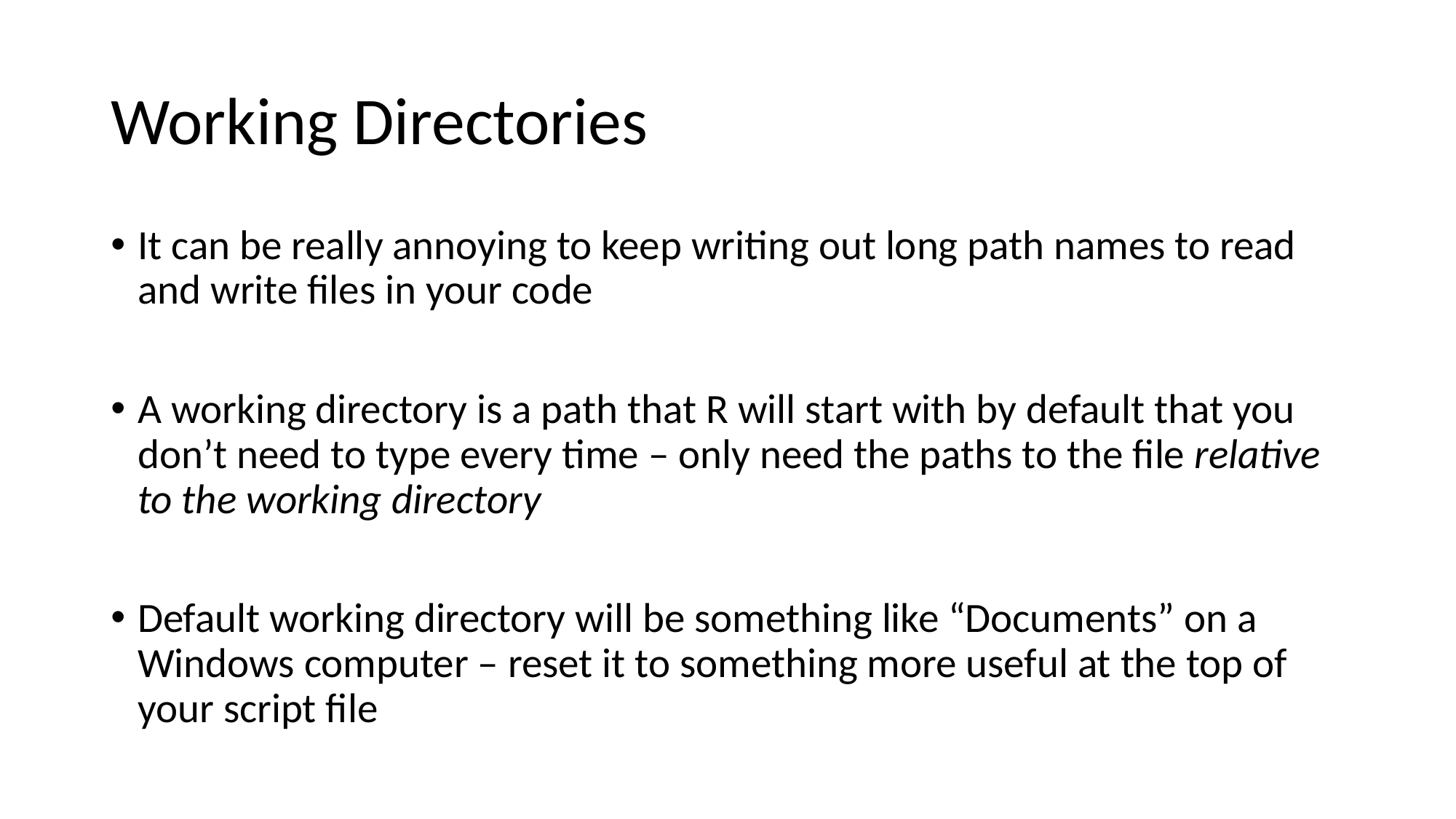

# Working Directories
It can be really annoying to keep writing out long path names to read and write files in your code

A working directory is a path that R will start with by default that you don’t need to type every time – only need the paths to the file relative to the working directory

Default working directory will be something like “Documents” on a Windows computer – reset it to something more useful at the top of your script file